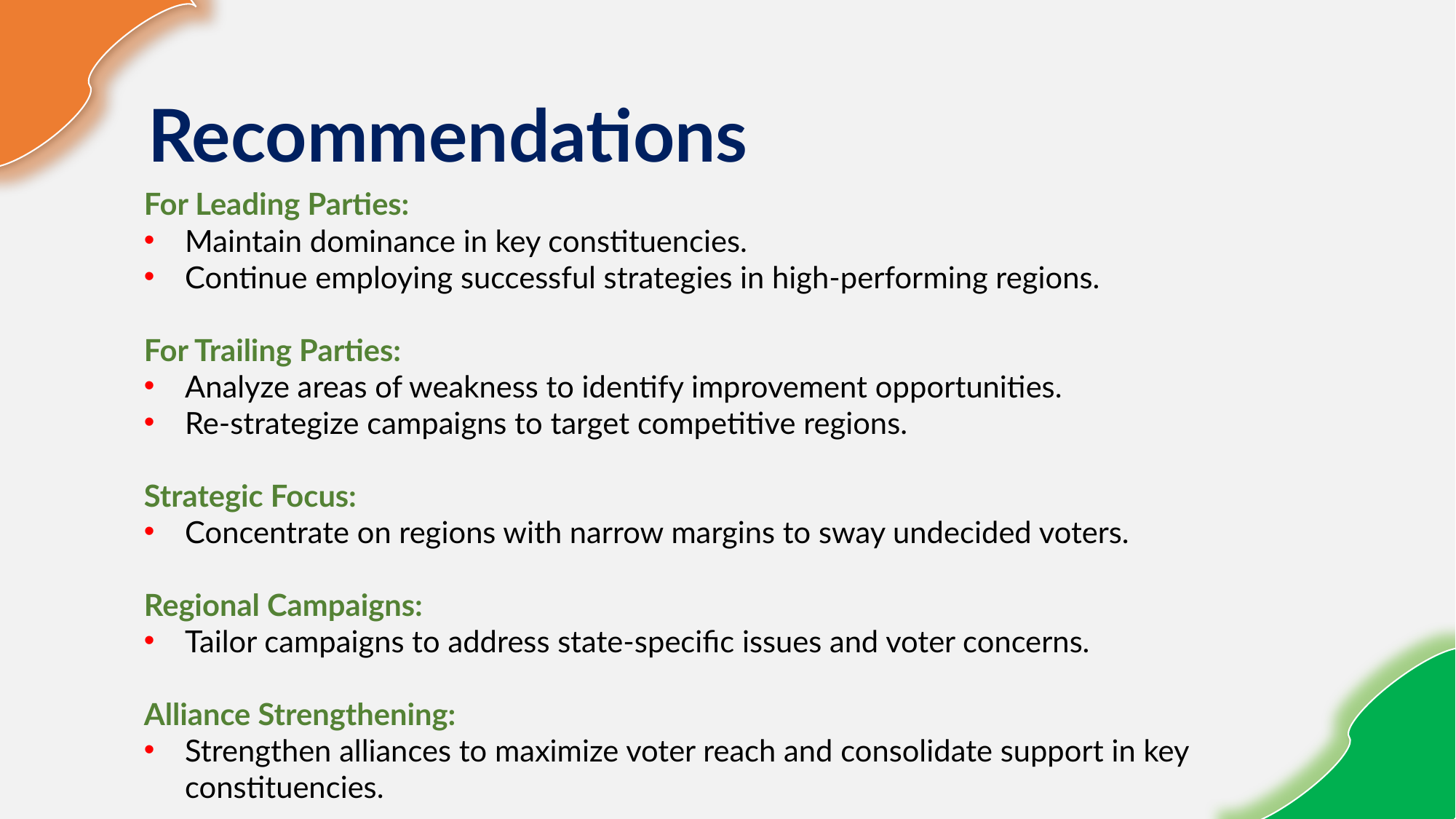

# Recommendations
For Leading Parties:
Maintain dominance in key constituencies.
Continue employing successful strategies in high-performing regions.

For Trailing Parties:
Analyze areas of weakness to identify improvement opportunities.
Re-strategize campaigns to target competitive regions.

Strategic Focus:
Concentrate on regions with narrow margins to sway undecided voters.

Regional Campaigns:
Tailor campaigns to address state-specific issues and voter concerns.

Alliance Strengthening:
Strengthen alliances to maximize voter reach and consolidate support in key constituencies.